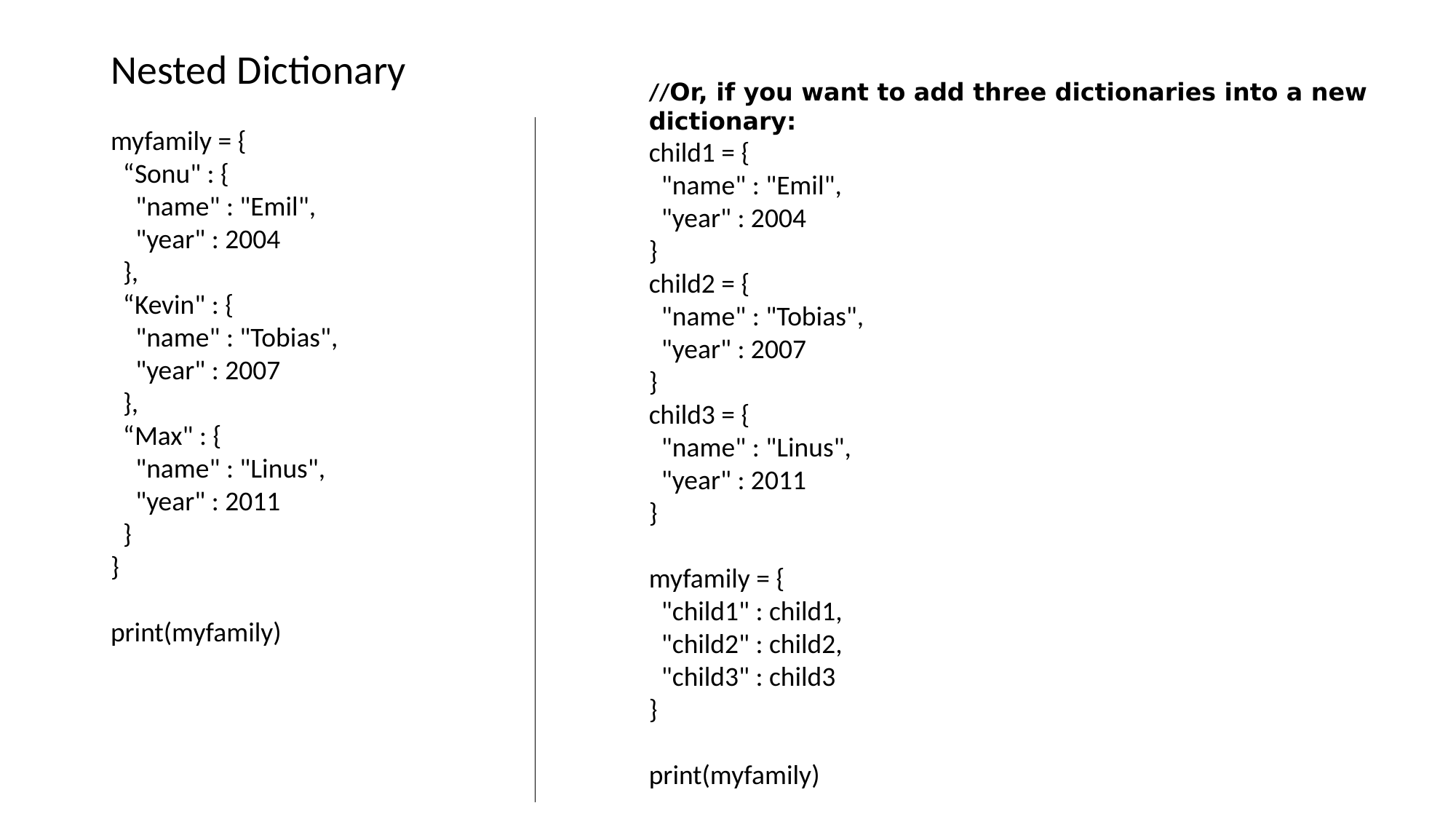

# Nested Dictionary
//Or, if you want to add three dictionaries into a new dictionary:
child1 = {
  "name" : "Emil",
  "year" : 2004
}
child2 = {
  "name" : "Tobias",
  "year" : 2007
}
child3 = {
  "name" : "Linus",
  "year" : 2011
}

myfamily = {
  "child1" : child1,
  "child2" : child2,
  "child3" : child3
}

print(myfamily)
myfamily = {
  “Sonu" : {
    "name" : "Emil",
    "year" : 2004
  },
  “Kevin" : {
    "name" : "Tobias",
    "year" : 2007
  },
  “Max" : {
    "name" : "Linus",
    "year" : 2011
  }
}

print(myfamily)